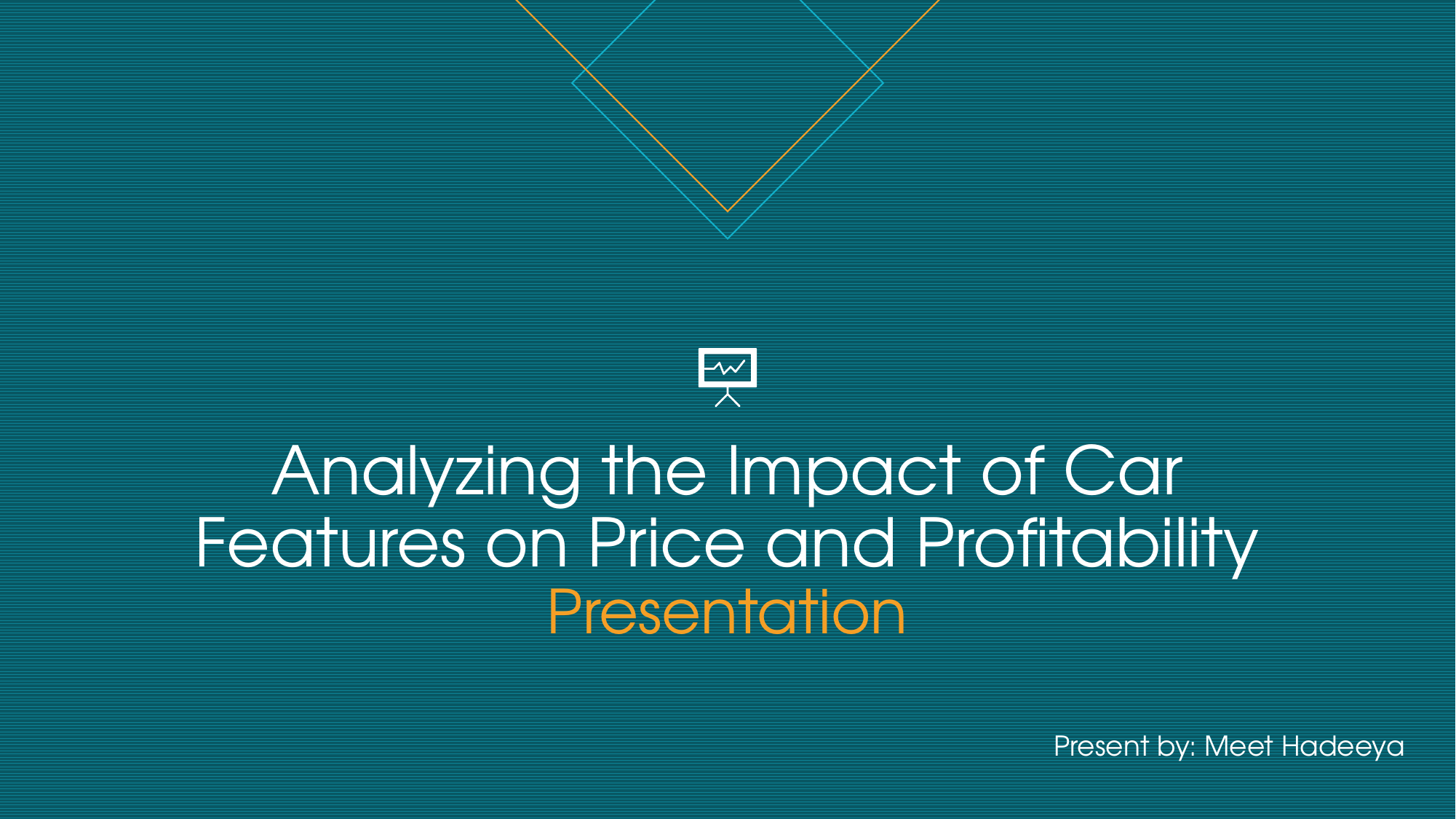

# Analyzing the Impact of Car Features on Price and Profitability Presentation
Present by: Meet Hadeeya